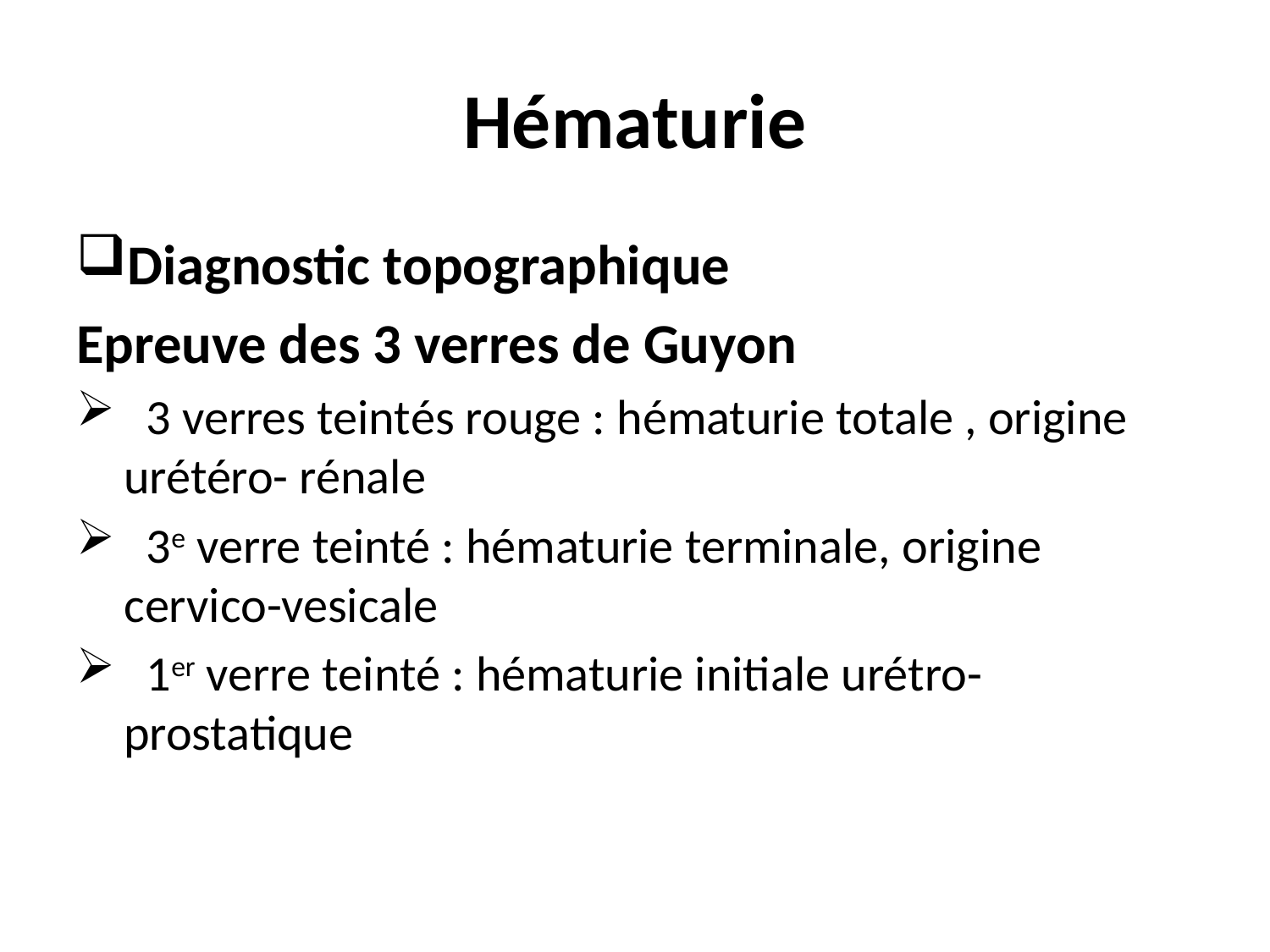

# Hématurie
Diagnostic topographique
Epreuve des 3 verres de Guyon
  3 verres teintés rouge : hématurie totale , origine urétéro- rénale
  3e verre teinté : hématurie terminale, origine cervico-vesicale
  1er verre teinté : hématurie initiale urétro-prostatique